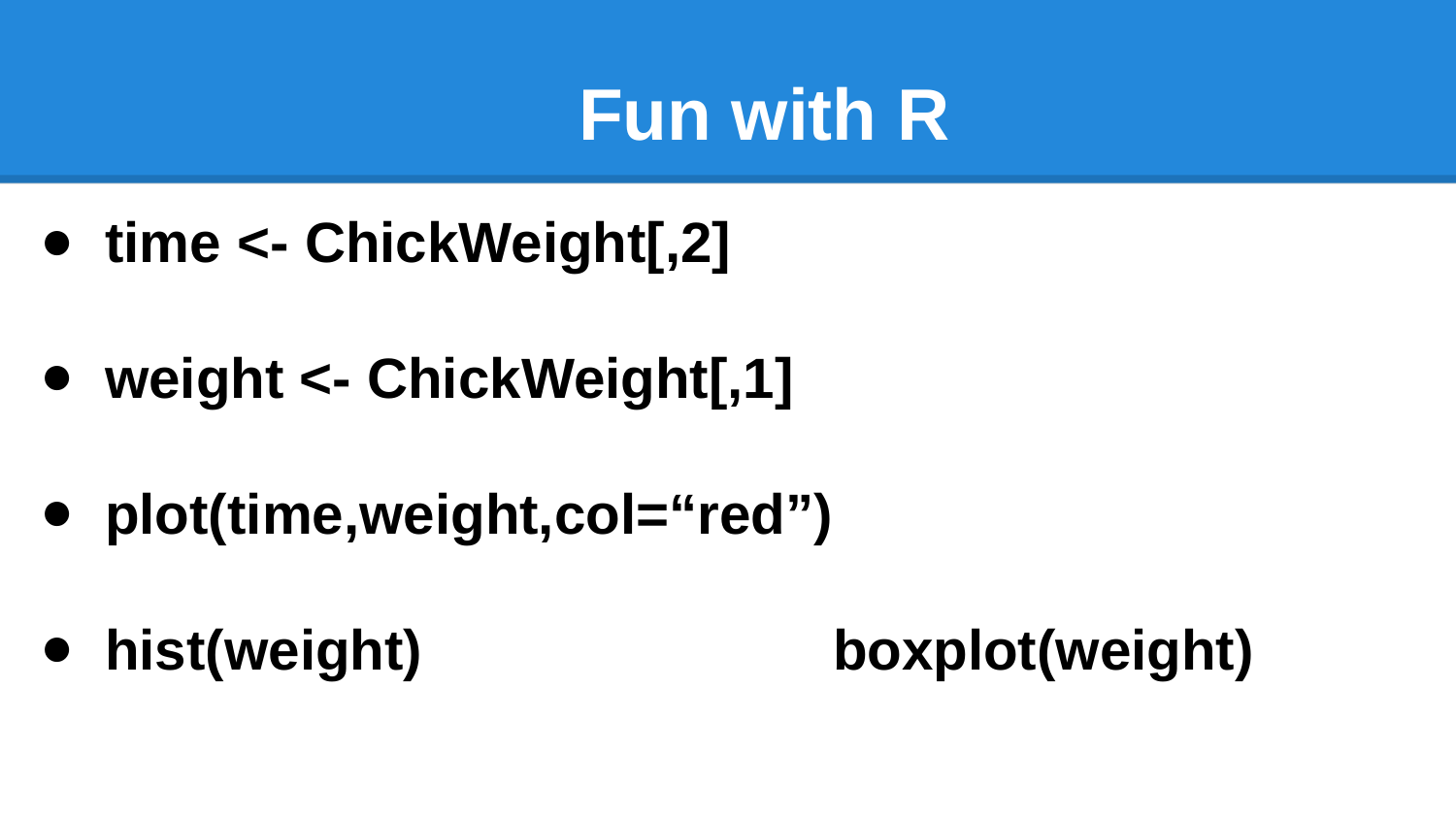

# Fun with R
time <- ChickWeight[,2]

weight <- ChickWeight[,1]

plot(time,weight,col=“red”)

hist(weight) 			boxplot(weight)